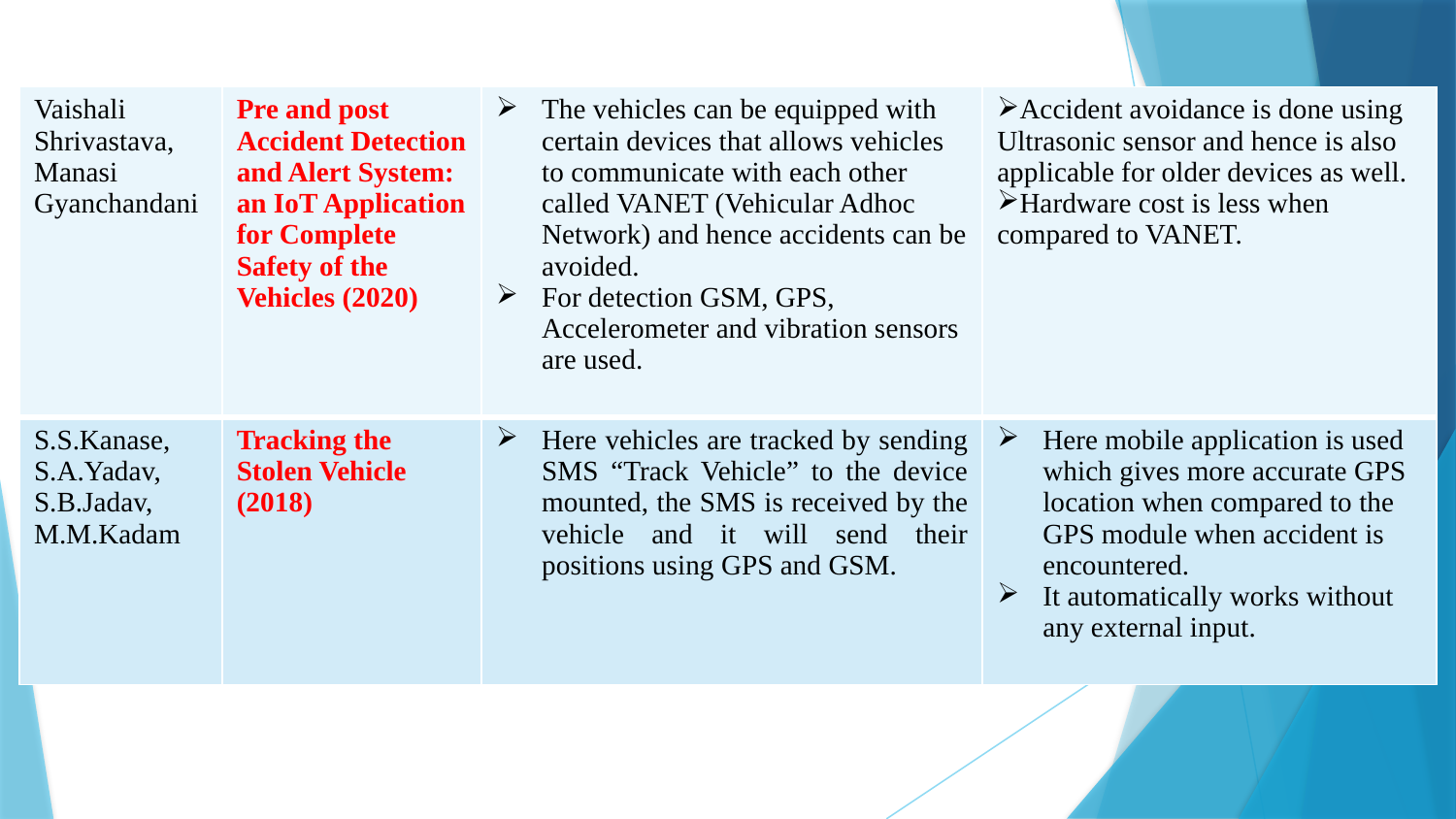

| Vaishali Shrivastava, Manasi Gyanchandani | Pre and post Accident Detection and Alert System: an IoT Application for Complete Safety of the Vehicles (2020) | The vehicles can be equipped with certain devices that allows vehicles to communicate with each other called VANET (Vehicular Adhoc Network) and hence accidents can be avoided. For detection GSM, GPS, Accelerometer and vibration sensors are used. | Accident avoidance is done using Ultrasonic sensor and hence is also applicable for older devices as well. Hardware cost is less when compared to VANET. |
| --- | --- | --- | --- |
| S.S.Kanase, S.A.Yadav, S.B.Jadav, M.M.Kadam | Tracking the Stolen Vehicle (2018) | Here vehicles are tracked by sending SMS “Track Vehicle” to the device mounted, the SMS is received by the vehicle and it will send their positions using GPS and GSM. | Here mobile application is used which gives more accurate GPS location when compared to the GPS module when accident is encountered. It automatically works without any external input. |